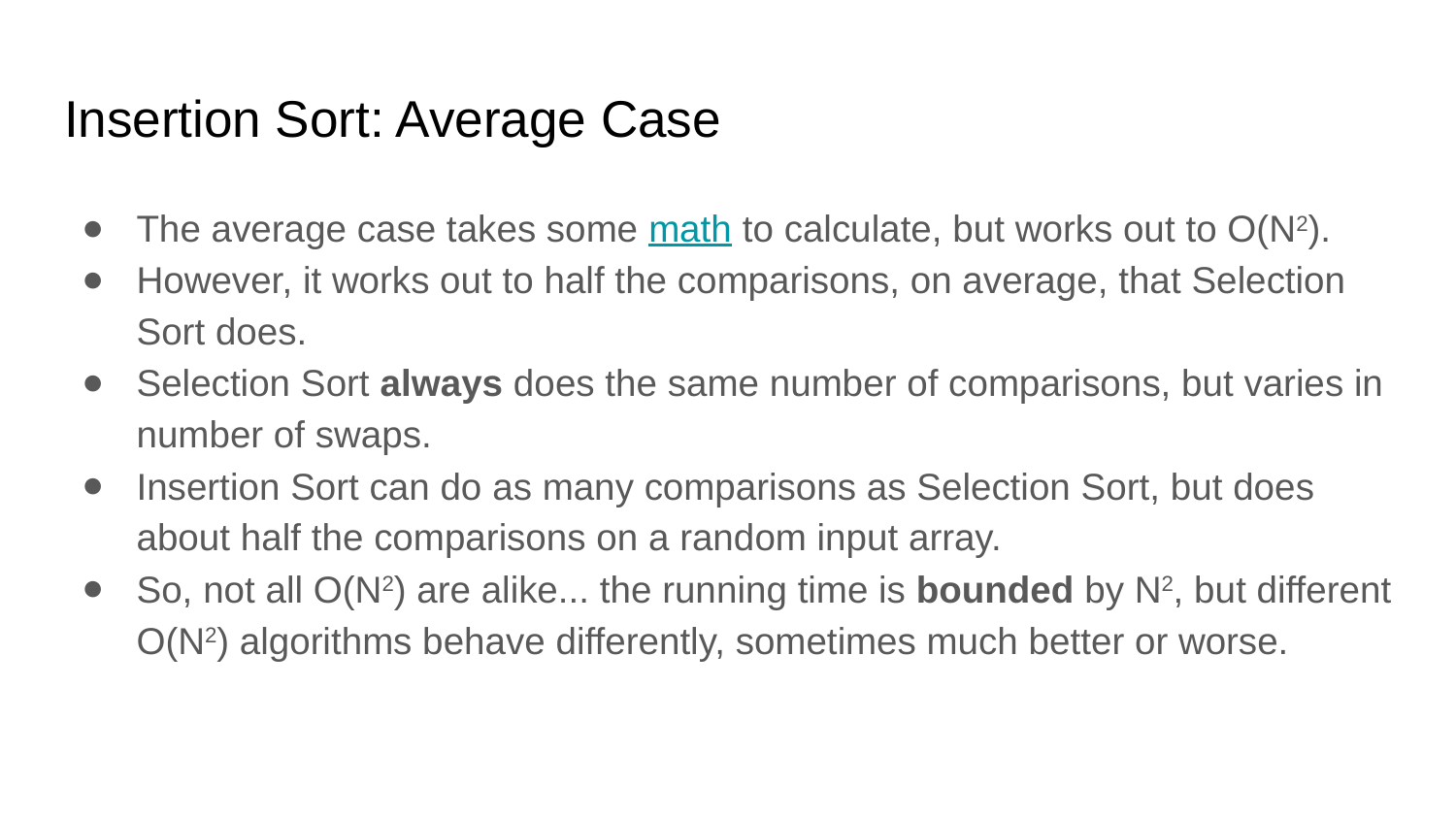

# Insertion Sort: Average Case
The average case takes some math to calculate, but works out to O(N2).
However, it works out to half the comparisons, on average, that Selection Sort does.
Selection Sort always does the same number of comparisons, but varies in number of swaps.
Insertion Sort can do as many comparisons as Selection Sort, but does about half the comparisons on a random input array.
So, not all O(N2) are alike... the running time is bounded by N2, but different O(N2) algorithms behave differently, sometimes much better or worse.